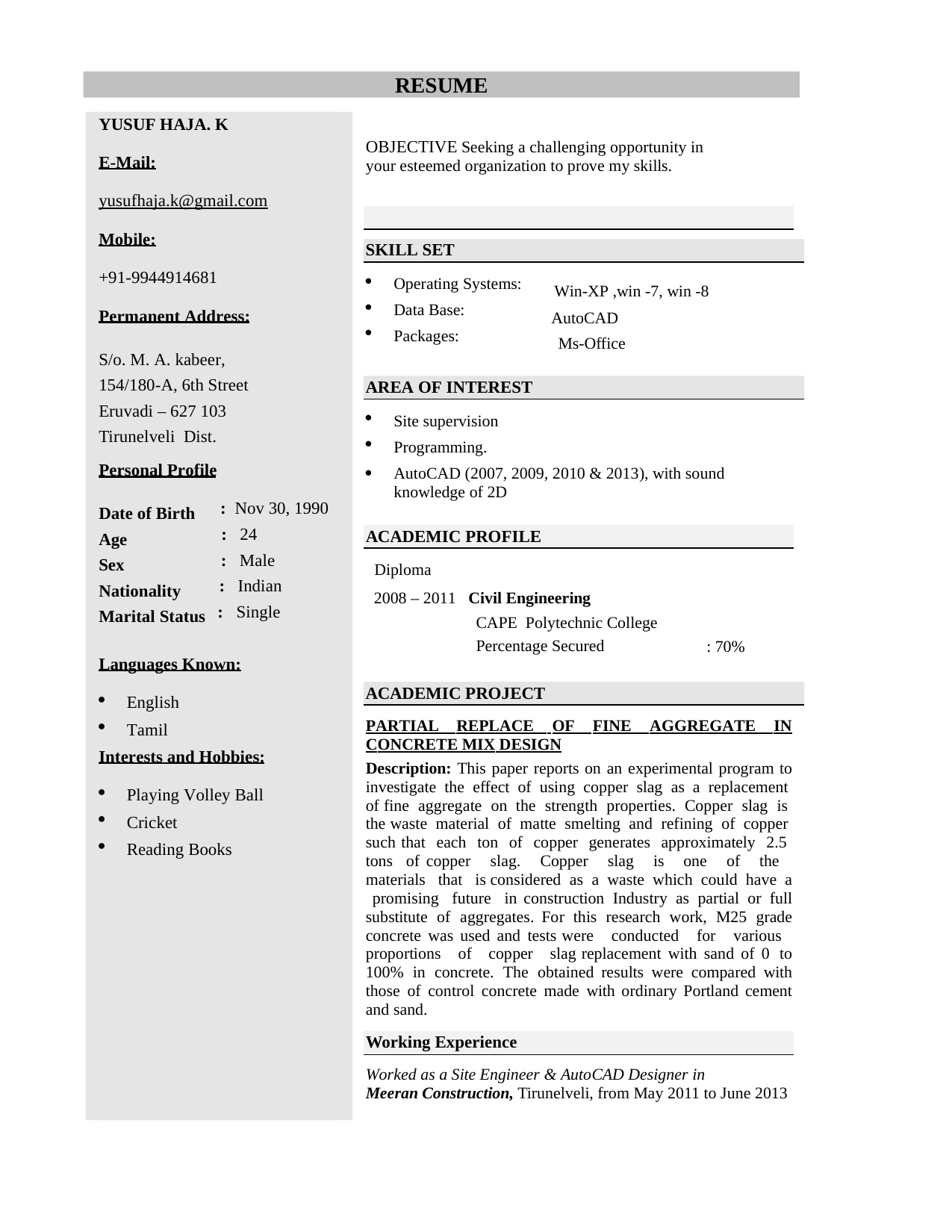

RESUME

YUSUF HAJA. K
OBJECTIVE Seeking a challenging opportunity in your esteemed organization to prove my skills.

E-Mail:

yusufhaja.k@gmail.com

Mobile:

SKILL SET

+91-9944914681
Operating Systems:
Data Base:
Packages:
Win-XP ,win -7, win -8 AutoCAD
Ms-Office

Permanent Address:

S/o. M. A. kabeer, 154/180-A, 6th Street Eruvadi – 627 103 Tirunelveli  Dist.

AREA OF INTEREST

Site supervision
Programming.
•	AutoCAD (2007, 2009, 2010 & 2013), with sound knowledge of 2D

Personal Profile

Date of Birth Age
Sex Nationality Marital Status
:  Nov 30, 1990

:   24
:   Male
:   Indian
:   Single

ACADEMIC PROFILE

Diploma
2008 – 2011   Civil Engineering
CAPE  Polytechnic College Percentage Secured

: 70%

Languages Known:

ACADEMIC PROJECT

English
Tamil

PARTIAL    REPLACE    OF    FINE    AGGREGATE    IN CONCRETE MIX DESIGN
Description: This paper reports on an experimental program to investigate  the  effect  of  using  copper  slag  as  a  replacement  of fine  aggregate  on  the  strength  properties.  Copper  slag  is  the waste  material  of  matte  smelting  and  refining  of  copper  such that  each  ton  of  copper  generates  approximately  2.5  tons  of copper   slag.   Copper   slag   is   one   of   the   materials   that   is considered  as  a  waste  which  could  have  a  promising  future  in construction Industry as partial or full substitute of aggregates. For this research work, M25 grade concrete was used and tests were   conducted   for   various   proportions   of   copper   slag replacement with sand of 0  to 100% in concrete. The obtained results were compared with those of control concrete made with ordinary Portland cement and sand.

Interests and Hobbies:

Playing Volley Ball
Cricket
Reading Books

Working Experience
Worked as a Site Engineer & AutoCAD Designer in
Meeran Construction, Tirunelveli, from May 2011 to June 2013